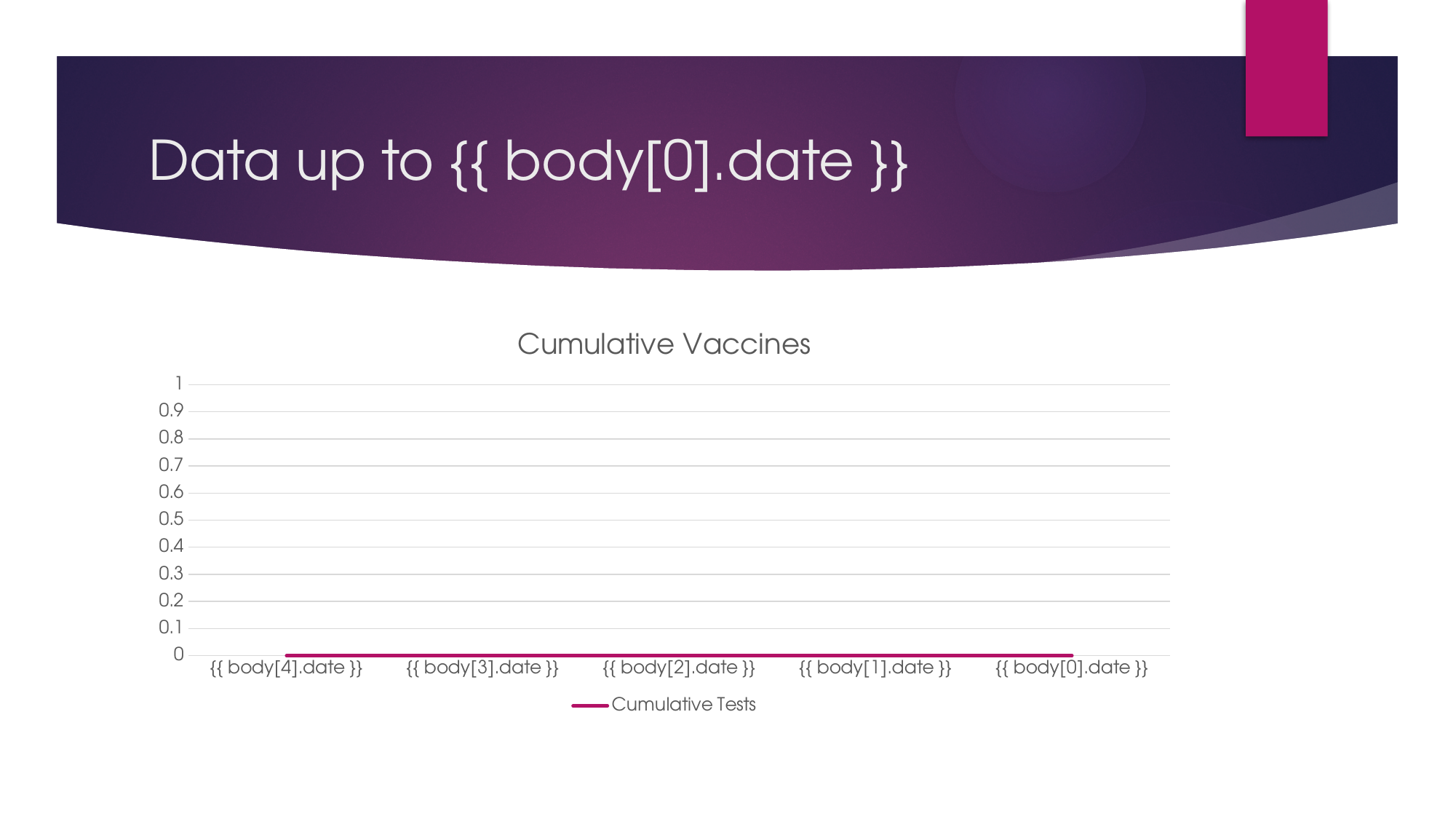

# Data up to {{ body[0].date }}

### Chart: Cumulative Vaccines

| Category | Cumulative Tests |
|---|---|
| {{ body[4].date }} | 0.0 |
| {{ body[3].date }} | 0.0 |
| {{ body[2].date }} | 0.0 |
| {{ body[1].date }} | 0.0 |
| {{ body[0].date }} | 0.0 |